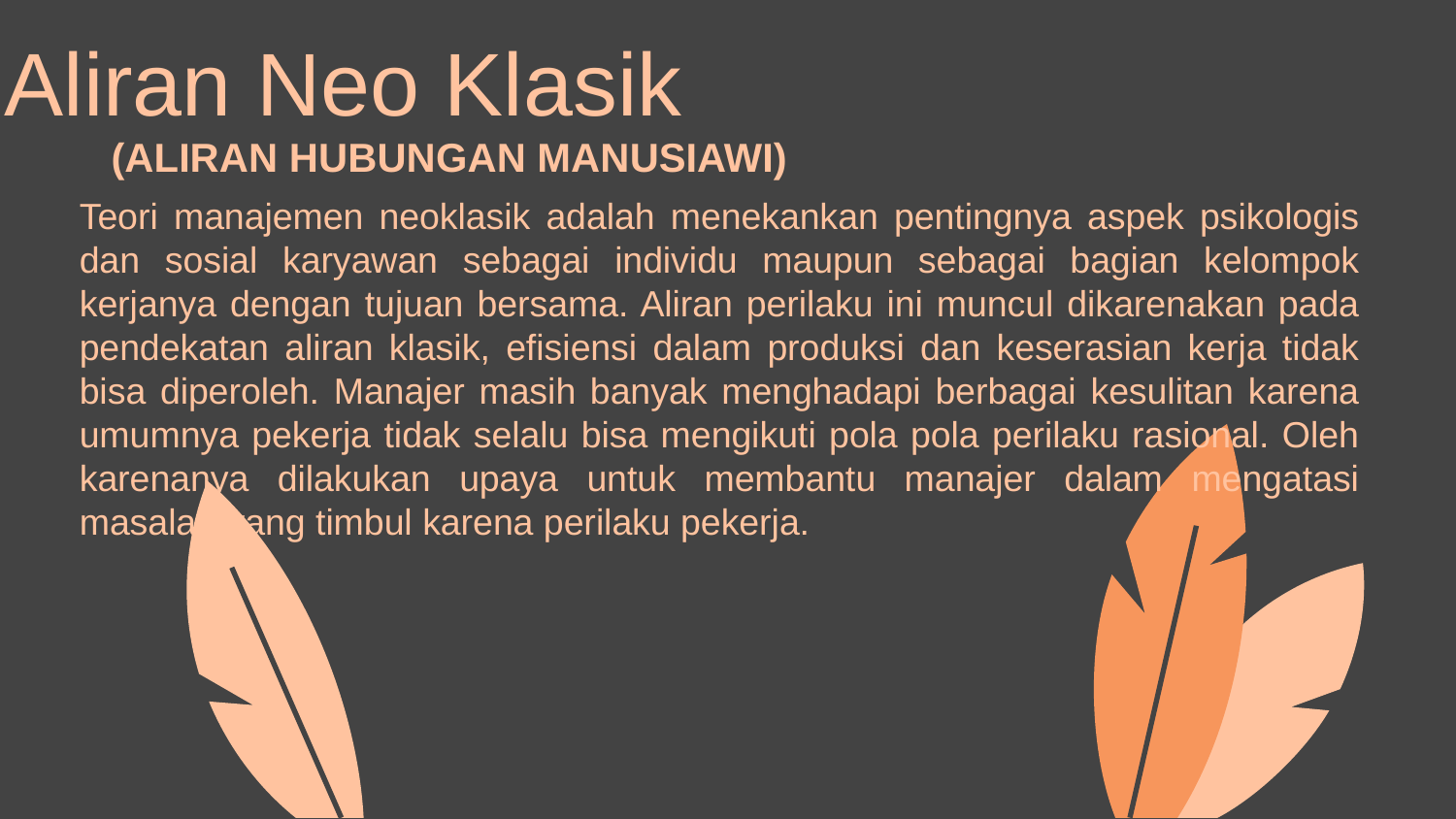

# Aliran Neo Klasik
(ALIRAN HUBUNGAN MANUSIAWI)
Teori manajemen neoklasik adalah menekankan pentingnya aspek psikologis dan sosial karyawan sebagai individu maupun sebagai bagian kelompok kerjanya dengan tujuan bersama. Aliran perilaku ini muncul dikarenakan pada pendekatan aliran klasik, efisiensi dalam produksi dan keserasian kerja tidak bisa diperoleh. Manajer masih banyak menghadapi berbagai kesulitan karena umumnya pekerja tidak selalu bisa mengikuti pola pola perilaku rasional. Oleh karenanya dilakukan upaya untuk membantu manajer dalam mengatasi masalah yang timbul karena perilaku pekerja.